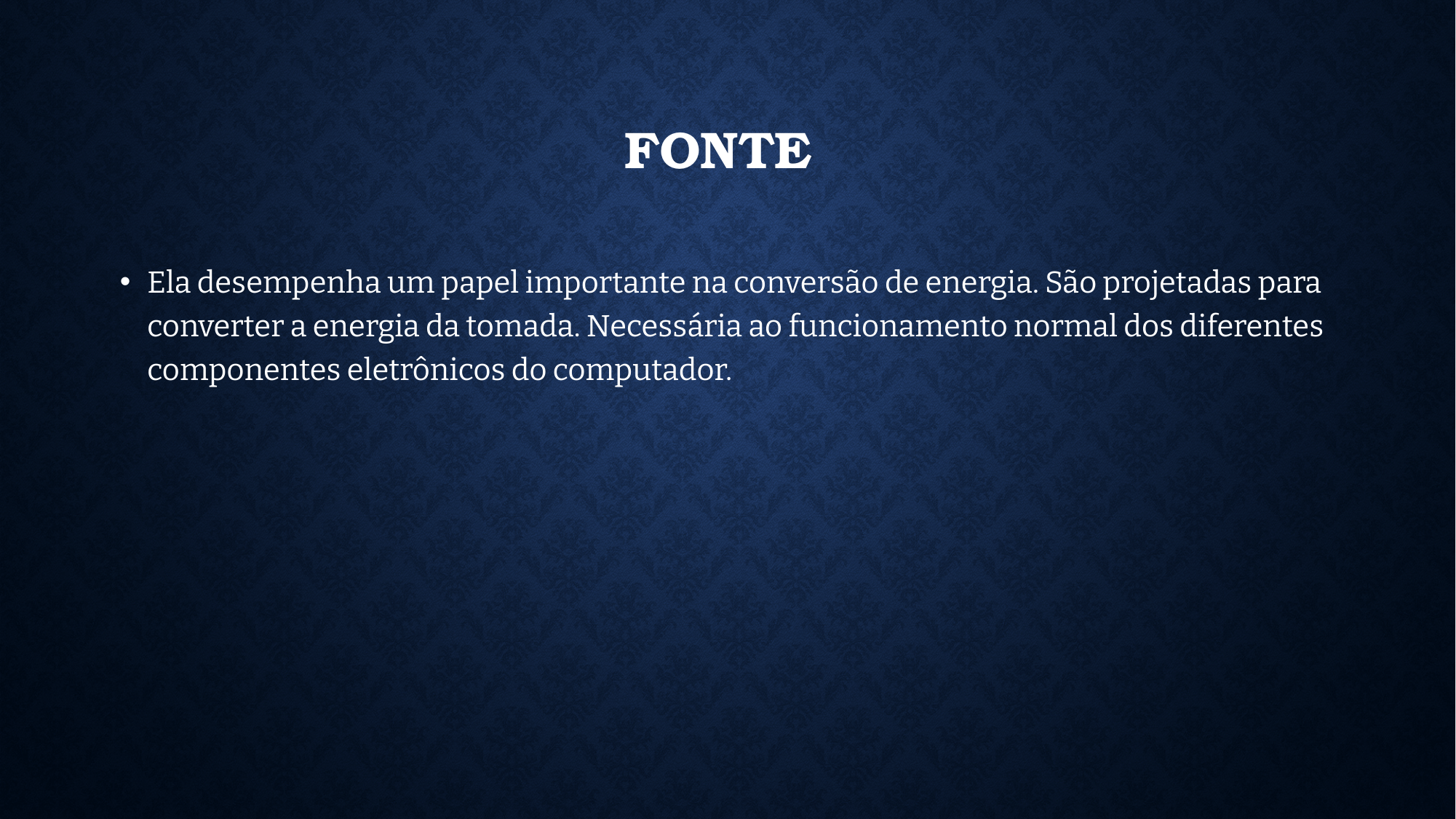

# Fonte
Ela desempenha um papel importante na conversão de energia. São projetadas para converter a energia da tomada. Necessária ao funcionamento normal dos diferentes componentes eletrônicos do computador.